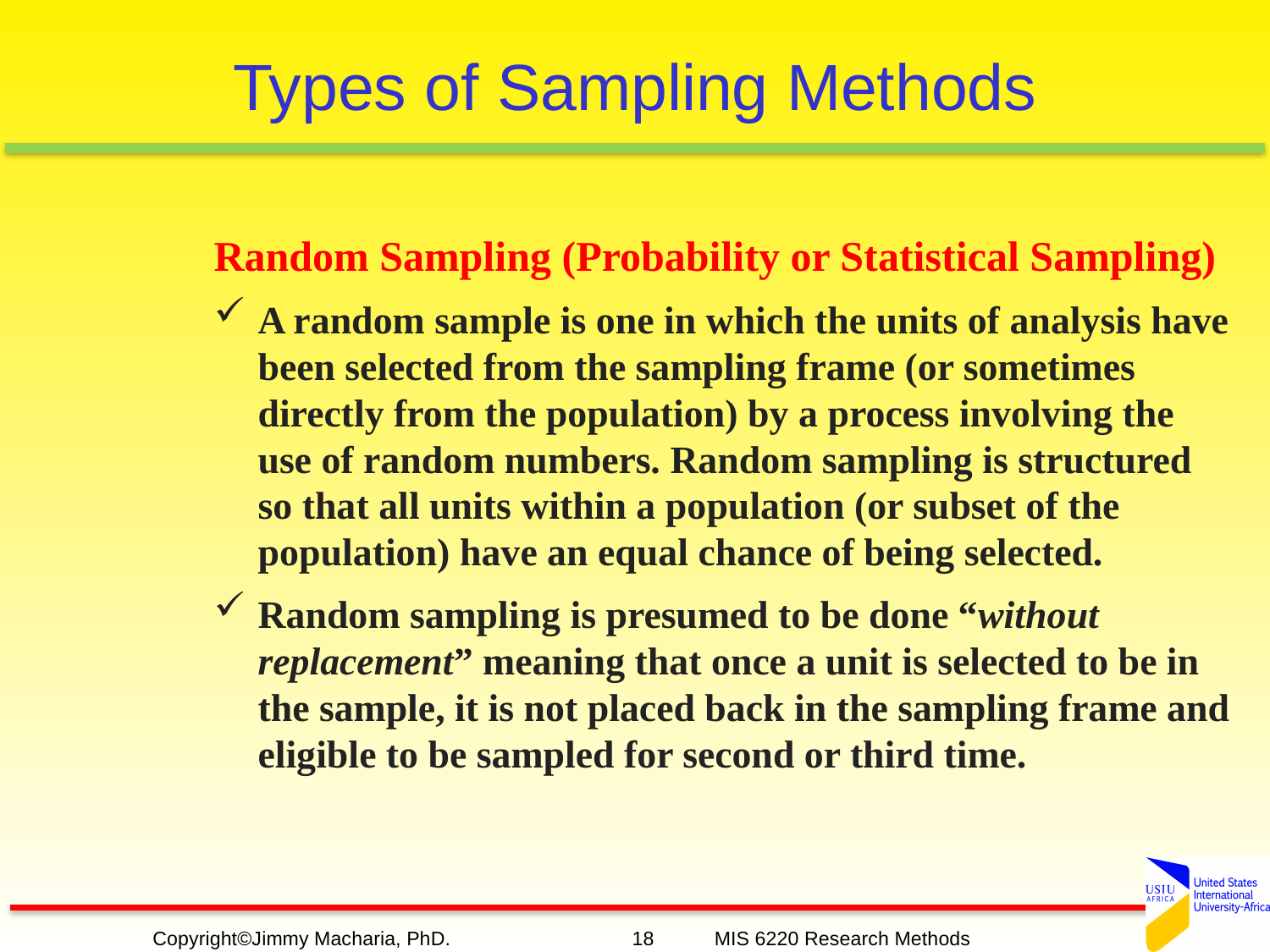

# Types of Sampling Methods
Random Sampling (Probability or Statistical Sampling)
A random sample is one in which the units of analysis have been selected from the sampling frame (or sometimes directly from the population) by a process involving the use of random numbers. Random sampling is structured so that all units within a population (or subset of the population) have an equal chance of being selected.
Random sampling is presumed to be done “without replacement” meaning that once a unit is selected to be in the sample, it is not placed back in the sampling frame and eligible to be sampled for second or third time.